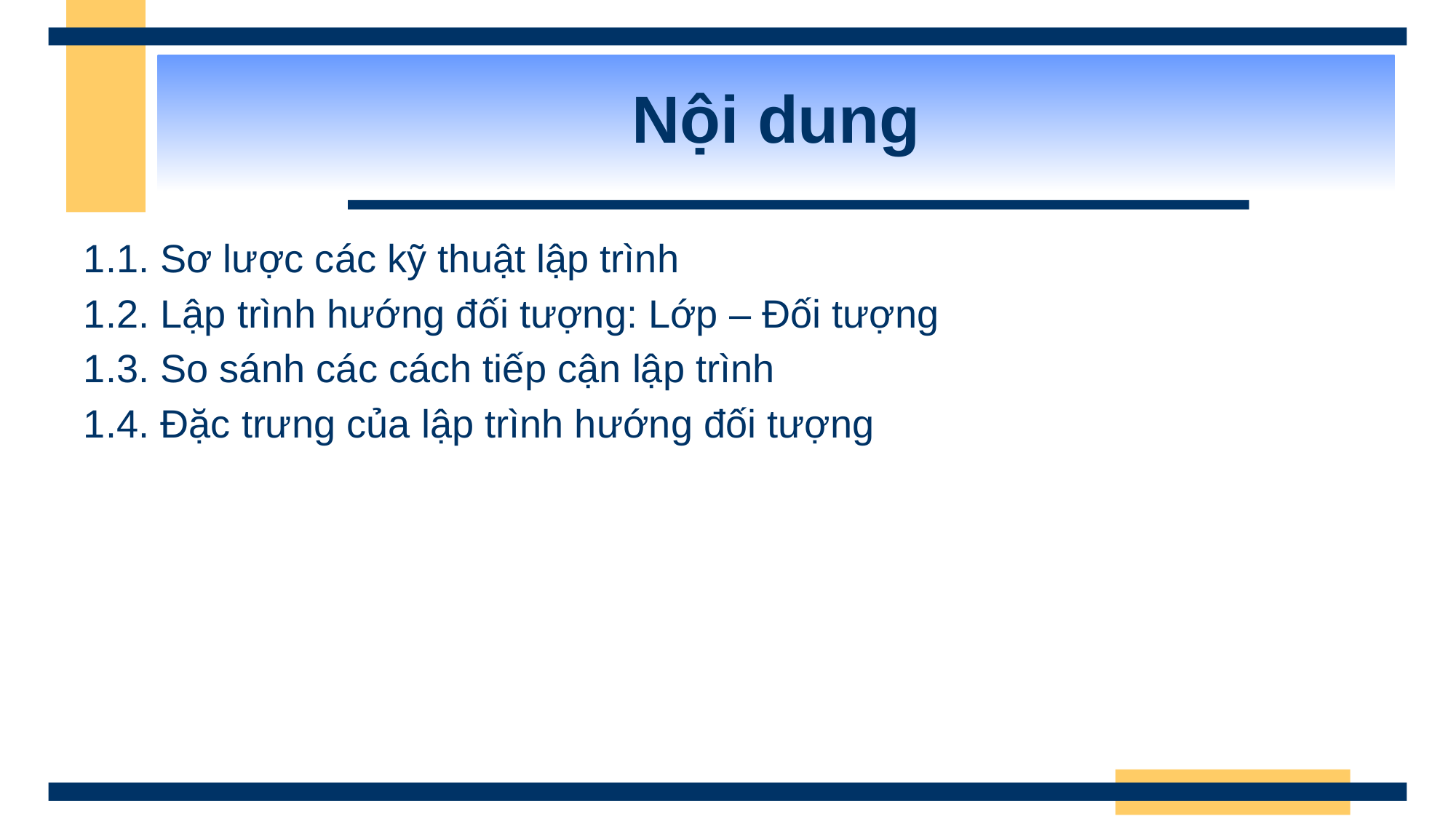

# Nội dung
1.1. Sơ lược các kỹ thuật lập trình
1.2. Lập trình hướng đối tượng: Lớp – Đối tượng
1.3. So sánh các cách tiếp cận lập trình
1.4. Đặc trưng của lập trình hướng đối tượng